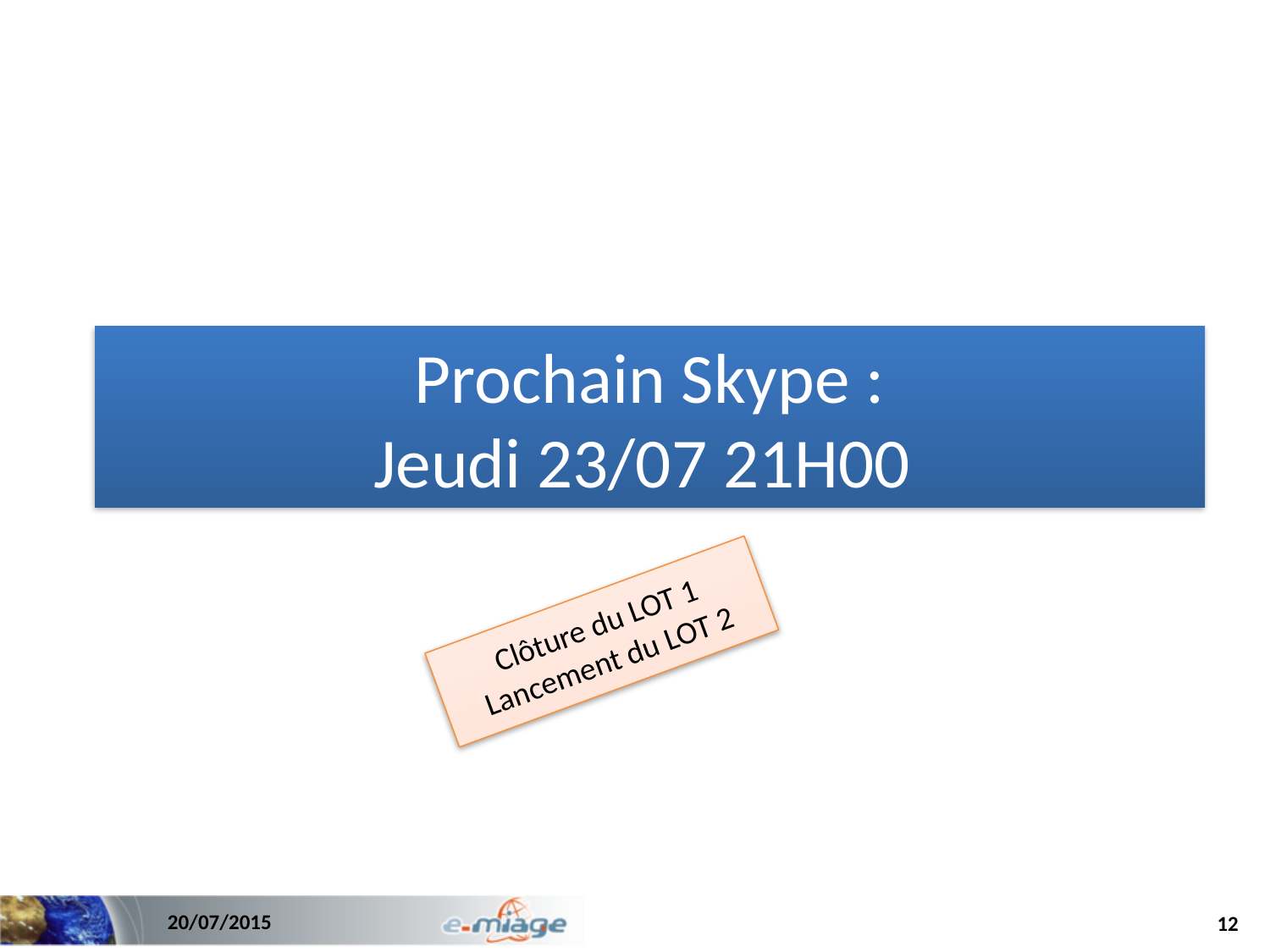

Prochain Skype :
Jeudi 23/07 21H00
Clôture du LOT 1
Lancement du LOT 2